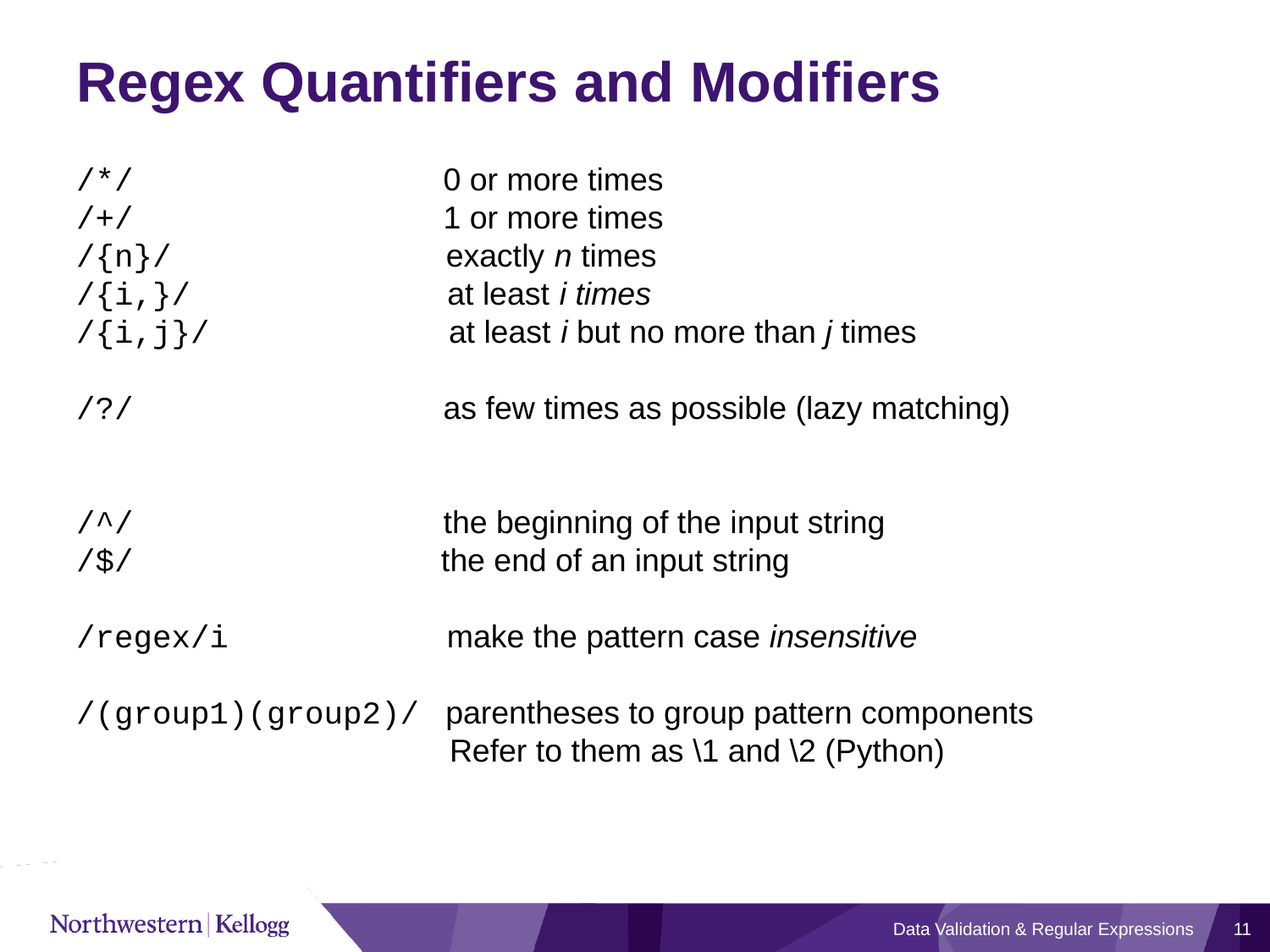

# Regex Quantifiers and Modifiers
/*/                                   0 or more times
/+/                                   1 or more times
/{n}/                               exactly n times
/{i,}/                             at least i times
/{i,j}/                           at least i but no more than j times

/?/                                   as few times as possible (lazy matching)

/^/                                   the beginning of the input string
/$/                             the end of an input string

/regex/i            make the pattern case insensitive

/(group1)(group2)/   parentheses to group pattern components
                                          Refer to them as \1 and \2 (Python)

Data Validation & Regular Expressions
11